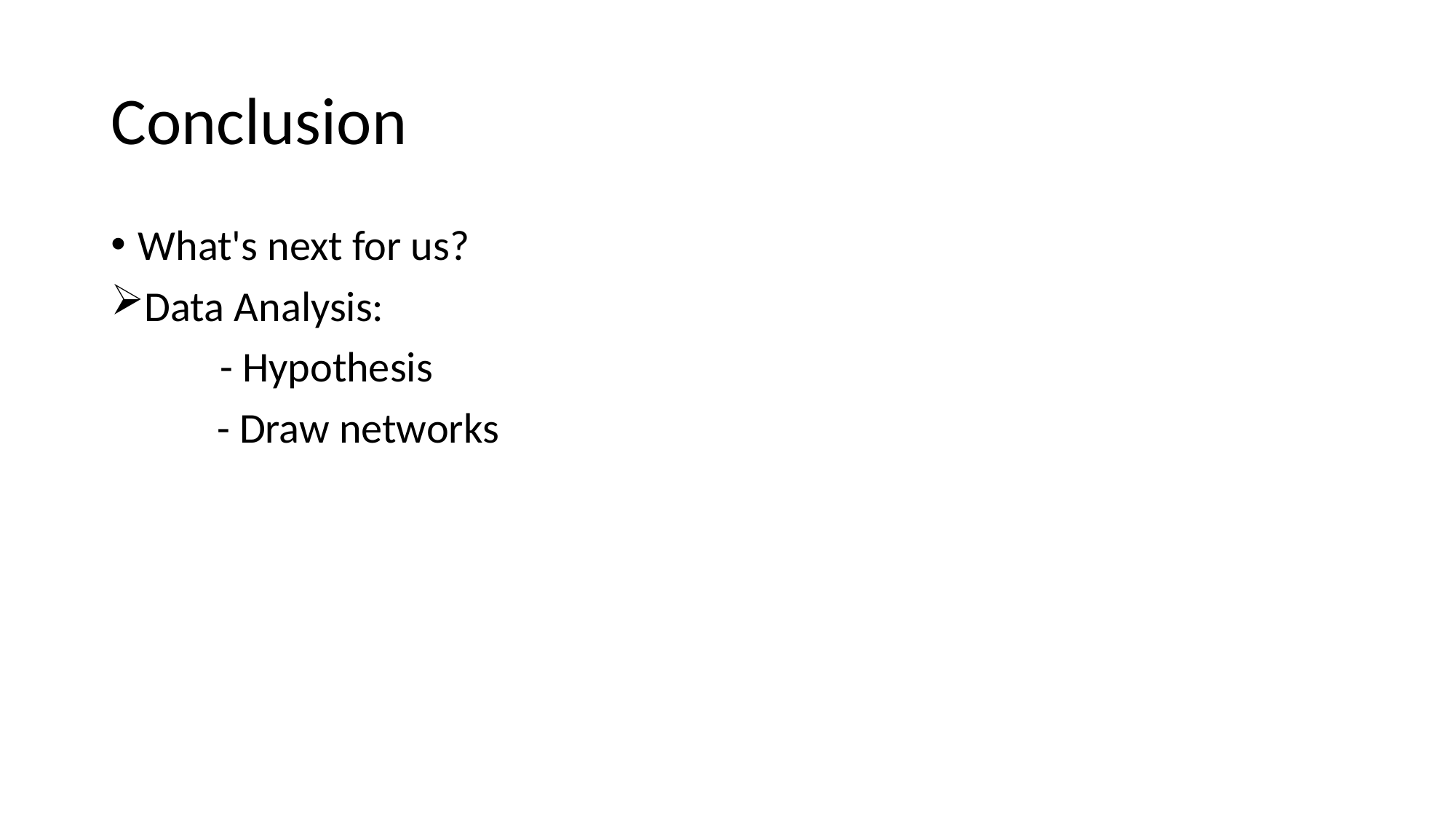

# Conclusion
What's next for us?
Data Analysis:
      	- Hypothesis
           - Draw networks